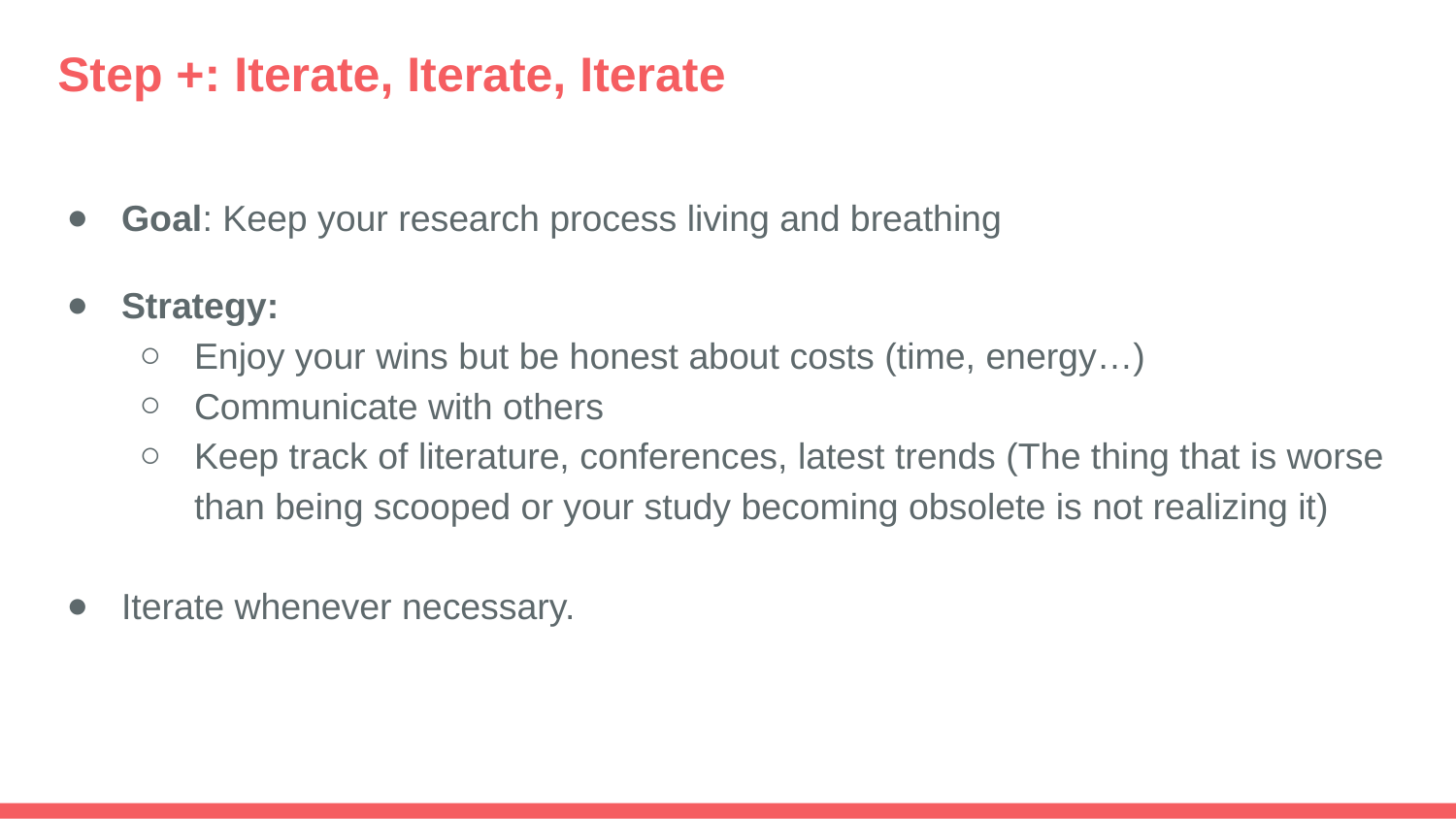

# Step +: Iterate, Iterate, Iterate
Goal: Keep your research process living and breathing

Strategy:
Enjoy your wins but be honest about costs (time, energy…)
Communicate with others
Keep track of literature, conferences, latest trends (The thing that is worse than being scooped or your study becoming obsolete is not realizing it)

Iterate whenever necessary.